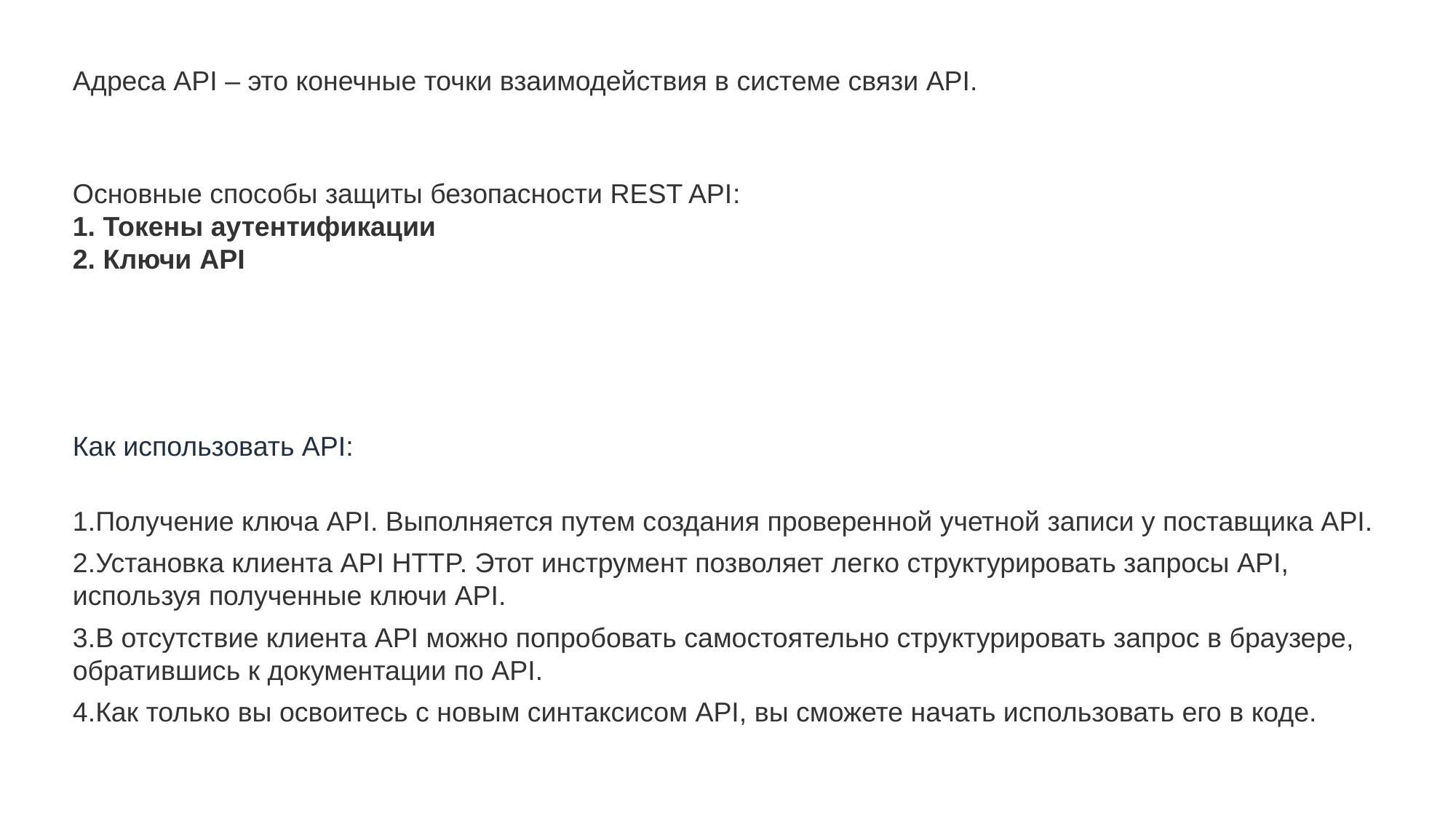

Адреса API – это конечные точки взаимодействия в системе связи API.
Основные способы защиты безопасности REST API:
1. Токены аутентификации
2. Ключи API
Как использовать API:

Получение ключа API. Выполняется путем создания проверенной учетной записи у поставщика API.
Установка клиента API HTTP. Этот инструмент позволяет легко структурировать запросы API, используя полученные ключи API.
В отсутствие клиента API можно попробовать самостоятельно структурировать запрос в браузере, обратившись к документации по API.
Как только вы освоитесь с новым синтаксисом API, вы сможете начать использовать его в коде.